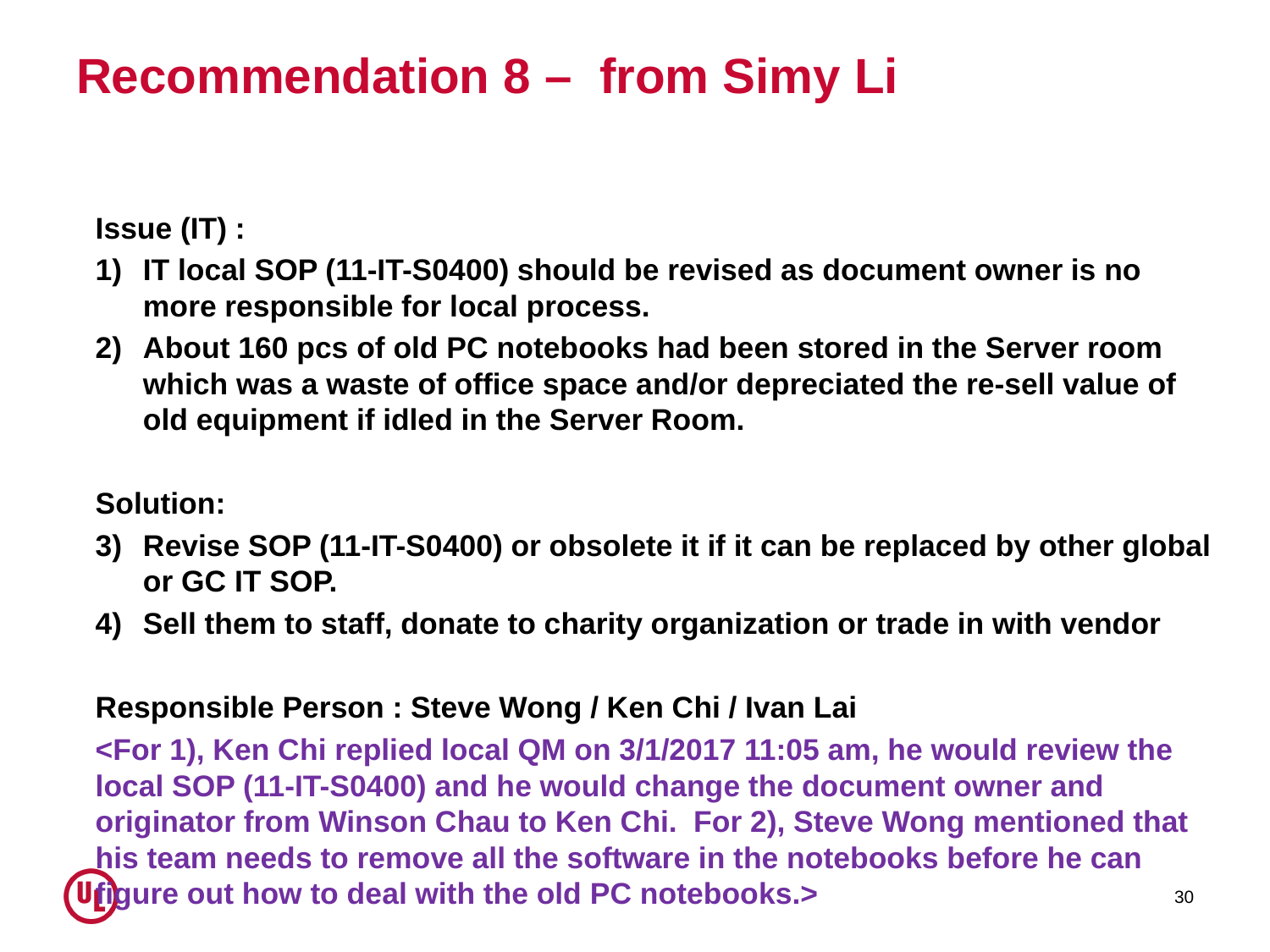

# Recommendation 8 –  from Simy Li
Issue (IT) :
IT local SOP (11-IT-S0400) should be revised as document owner is no more responsible for local process.
About 160 pcs of old PC notebooks had been stored in the Server room which was a waste of office space and/or depreciated the re-sell value of old equipment if idled in the Server Room.

Solution:
Revise SOP (11-IT-S0400) or obsolete it if it can be replaced by other global or GC IT SOP.
Sell them to staff, donate to charity organization or trade in with vendor

Responsible Person : Steve Wong / Ken Chi / Ivan Lai
<For 1), Ken Chi replied local QM on 3/1/2017 11:05 am, he would review the local SOP (11-IT-S0400) and he would change the document owner and originator from Winson Chau to Ken Chi.  For 2), Steve Wong mentioned that his team needs to remove all the software in the notebooks before he can figure out how to deal with the old PC notebooks.>
30